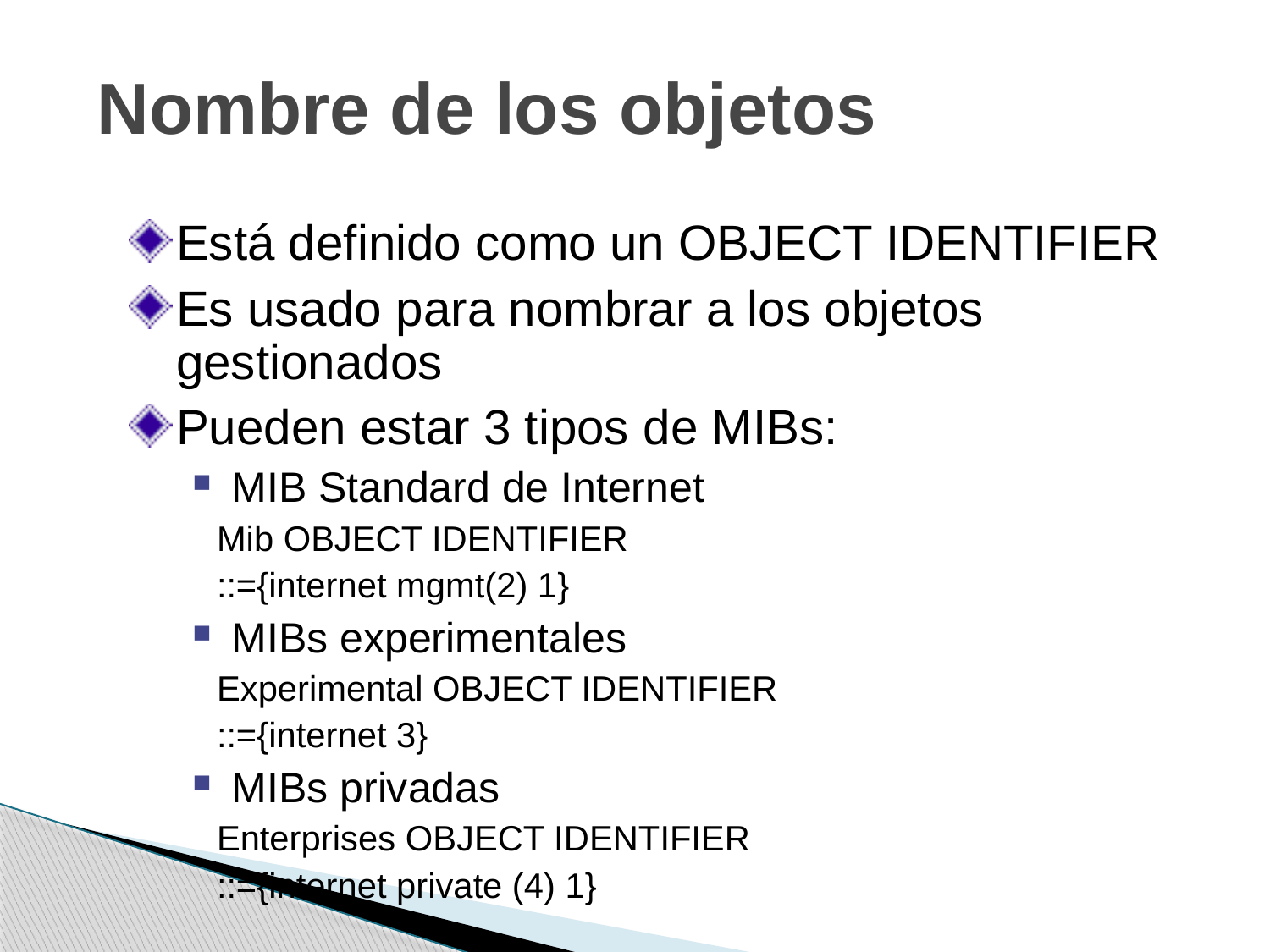

# Nombre de los objetos
Está definido como un OBJECT IDENTIFIER
Es usado para nombrar a los objetos gestionados
Pueden estar 3 tipos de MIBs:
MIB Standard de Internet
Mib OBJECT IDENTIFIER
::={internet mgmt(2) 1}
MIBs experimentales
Experimental OBJECT IDENTIFIER
::={internet 3}
MIBs privadas
Enterprises OBJECT IDENTIFIER
::={internet private (4) 1}